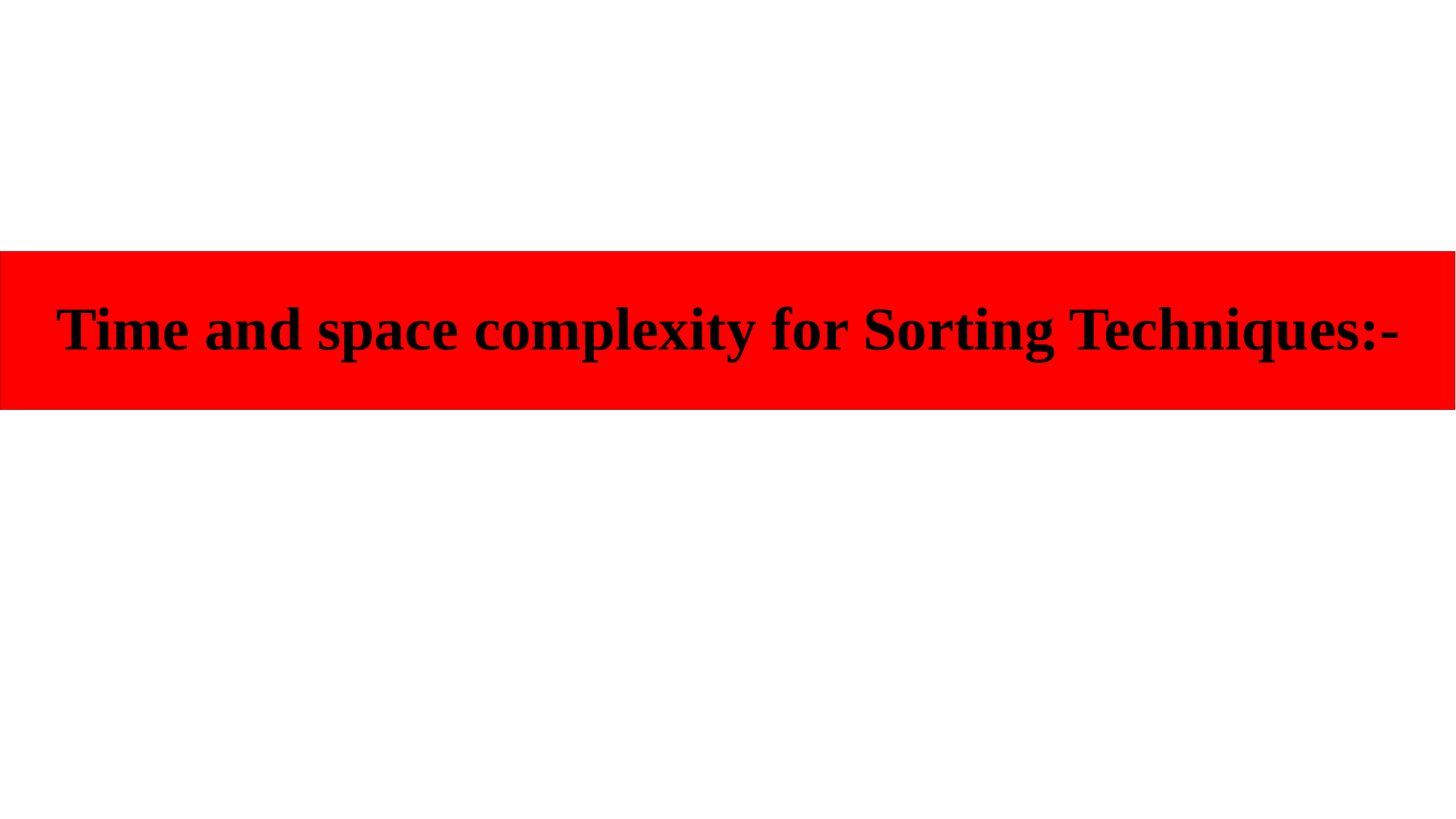

# Time and space complexity for Sorting Techniques:-